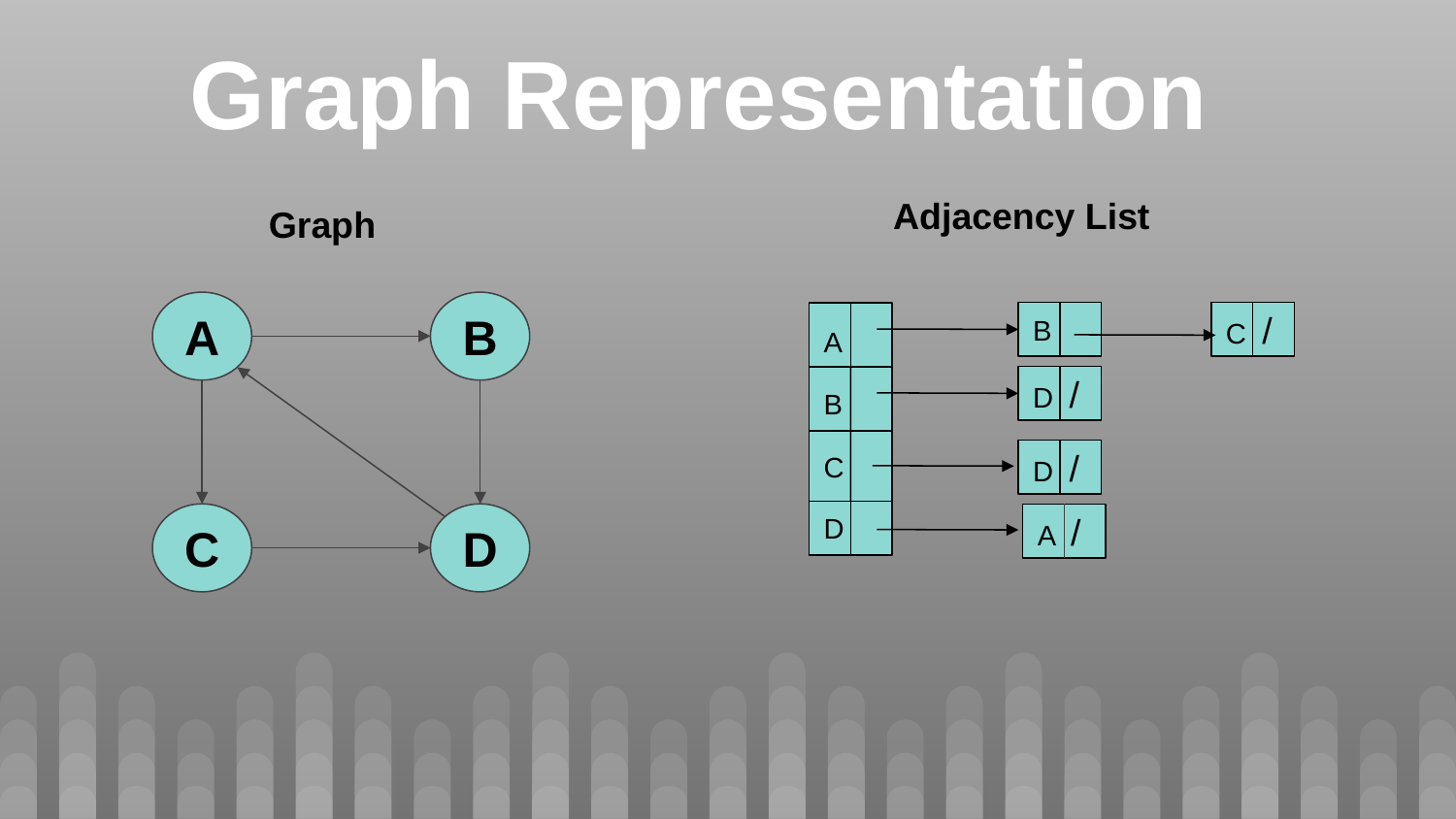

# Graph Representation
Adjacency List
Graph
A
B
B
C  /
A
D  /
B
C
D  /
D
C
D
A  /